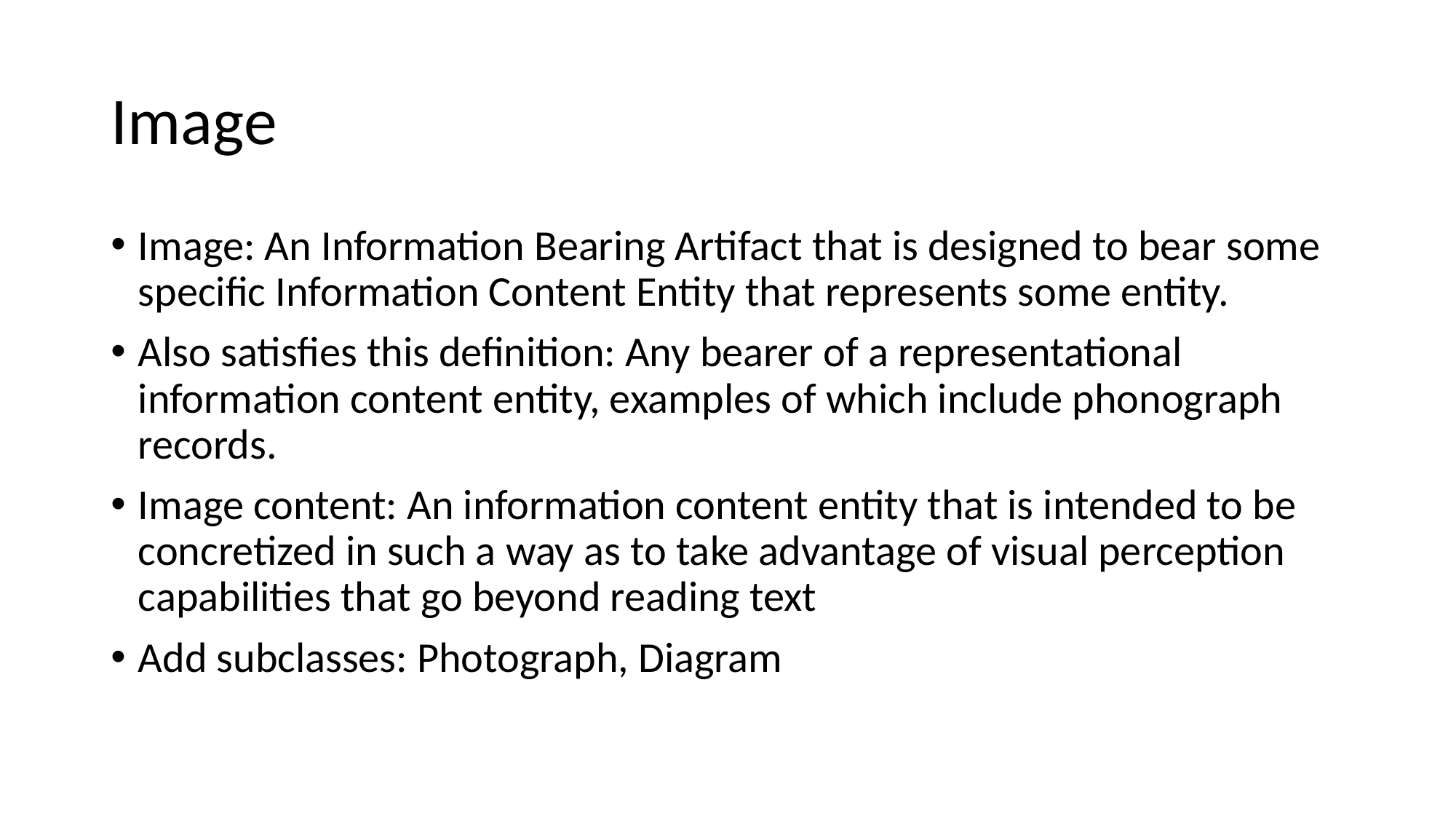

# Image
Image: An Information Bearing Artifact that is designed to bear some specific Information Content Entity that represents some entity.
Also satisfies this definition: Any bearer of a representational information content entity, examples of which include phonograph records.
Image content: An information content entity that is intended to be concretized in such a way as to take advantage of visual perception capabilities that go beyond reading text
Add subclasses: Photograph, Diagram